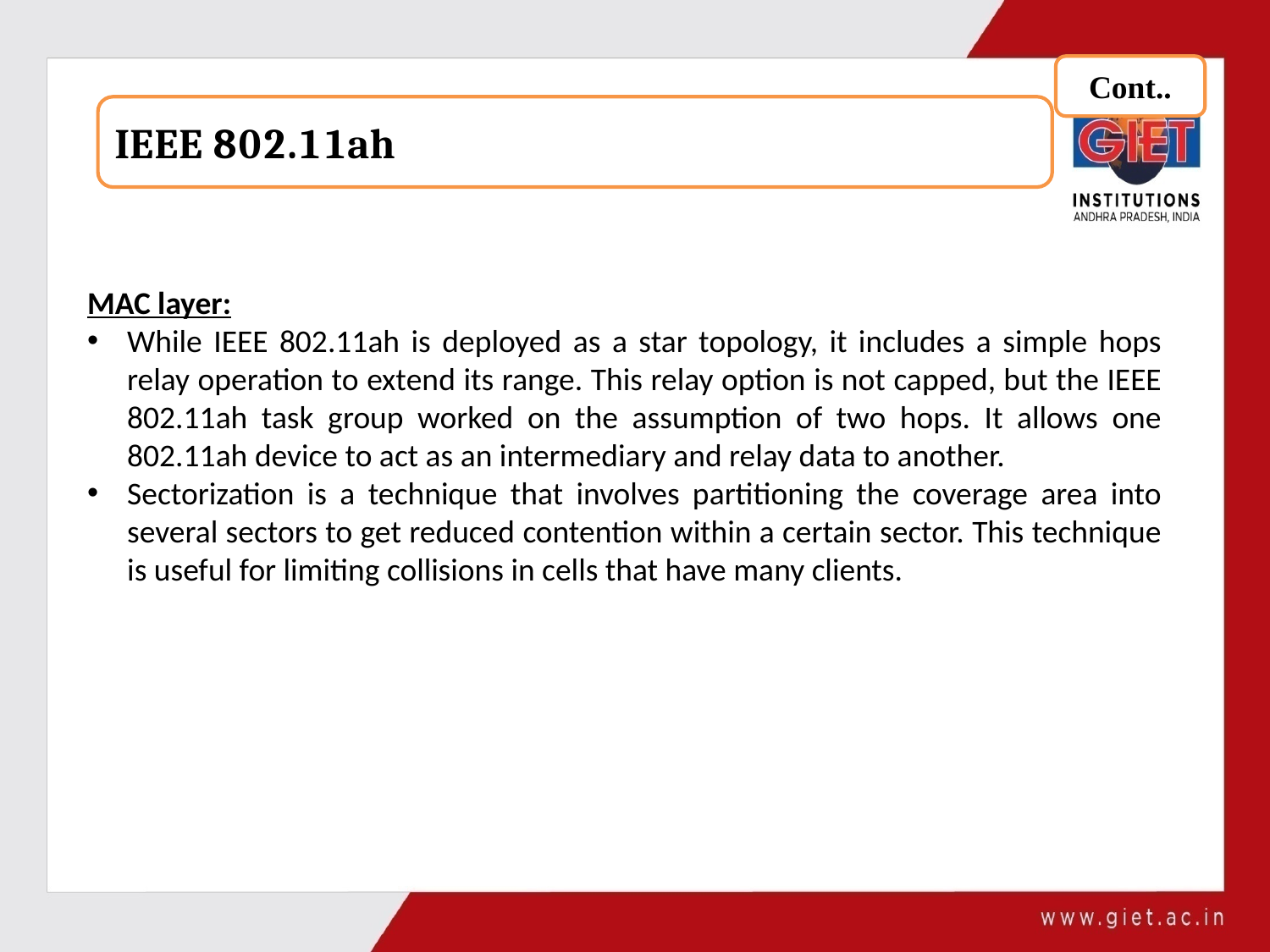

Cont..
IEEE 802.11ah
MAC layer:
While IEEE 802.11ah is deployed as a star topology, it includes a simple hops relay operation to extend its range. This relay option is not capped, but the IEEE 802.11ah task group worked on the assumption of two hops. It allows one 802.11ah device to act as an intermediary and relay data to another.
Sectorization is a technique that involves partitioning the coverage area into several sectors to get reduced contention within a certain sector. This technique is useful for limiting collisions in cells that have many clients.